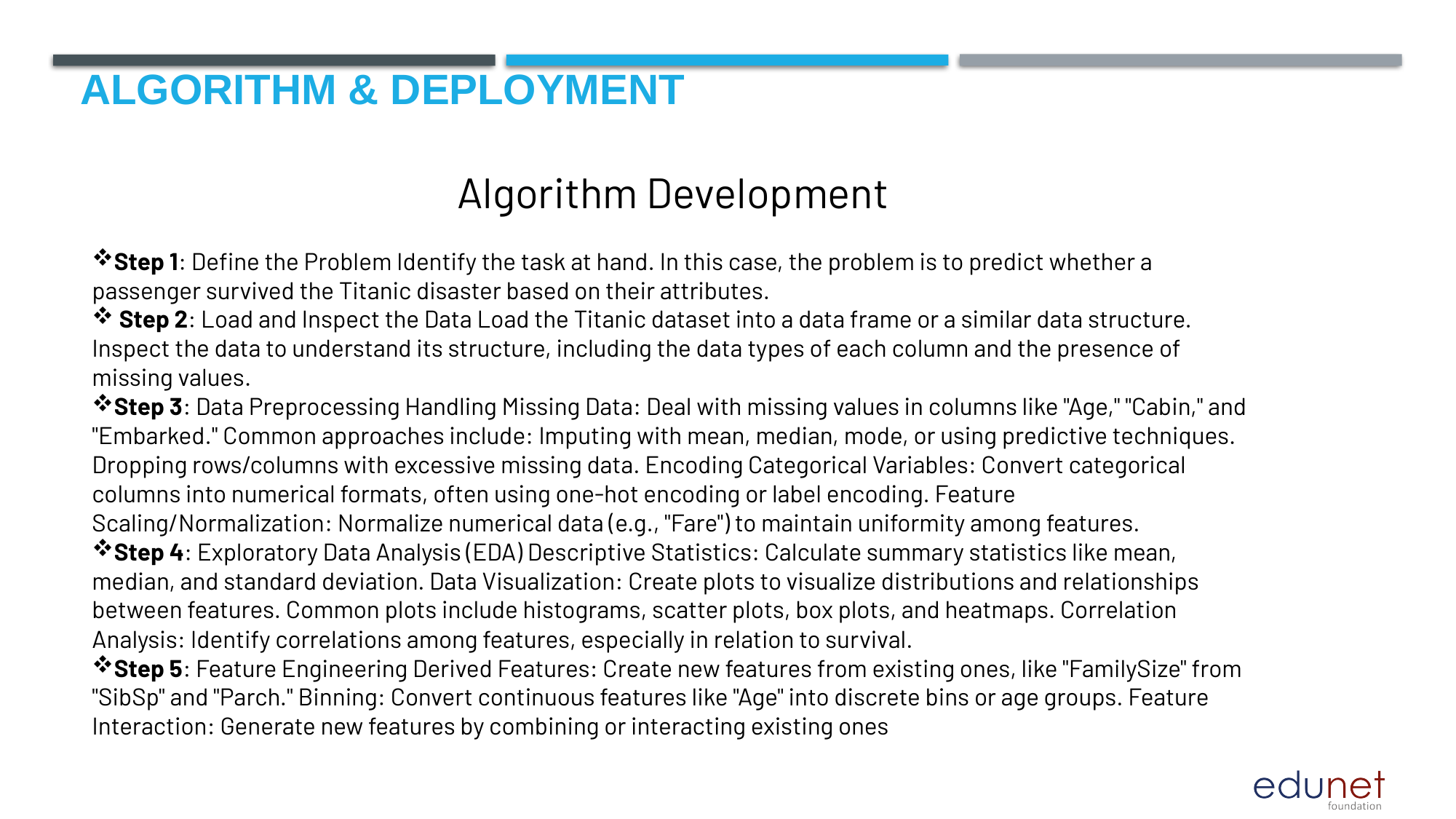

# Algorithm & Deployment
Algorithm Development

Step 1: Define the Problem Identify the task at hand. In this case, the problem is to predict whether a passenger survived the Titanic disaster based on their attributes.
 Step 2: Load and Inspect the Data Load the Titanic dataset into a data frame or a similar data structure. Inspect the data to understand its structure, including the data types of each column and the presence of missing values.
Step 3: Data Preprocessing Handling Missing Data: Deal with missing values in columns like "Age," "Cabin," and "Embarked." Common approaches include: Imputing with mean, median, mode, or using predictive techniques. Dropping rows/columns with excessive missing data. Encoding Categorical Variables: Convert categorical columns into numerical formats, often using one-hot encoding or label encoding. Feature Scaling/Normalization: Normalize numerical data (e.g., "Fare") to maintain uniformity among features.
Step 4: Exploratory Data Analysis (EDA) Descriptive Statistics: Calculate summary statistics like mean, median, and standard deviation. Data Visualization: Create plots to visualize distributions and relationships between features. Common plots include histograms, scatter plots, box plots, and heatmaps. Correlation Analysis: Identify correlations among features, especially in relation to survival.
Step 5: Feature Engineering Derived Features: Create new features from existing ones, like "FamilySize" from "SibSp" and "Parch." Binning: Convert continuous features like "Age" into discrete bins or age groups. Feature Interaction: Generate new features by combining or interacting existing ones